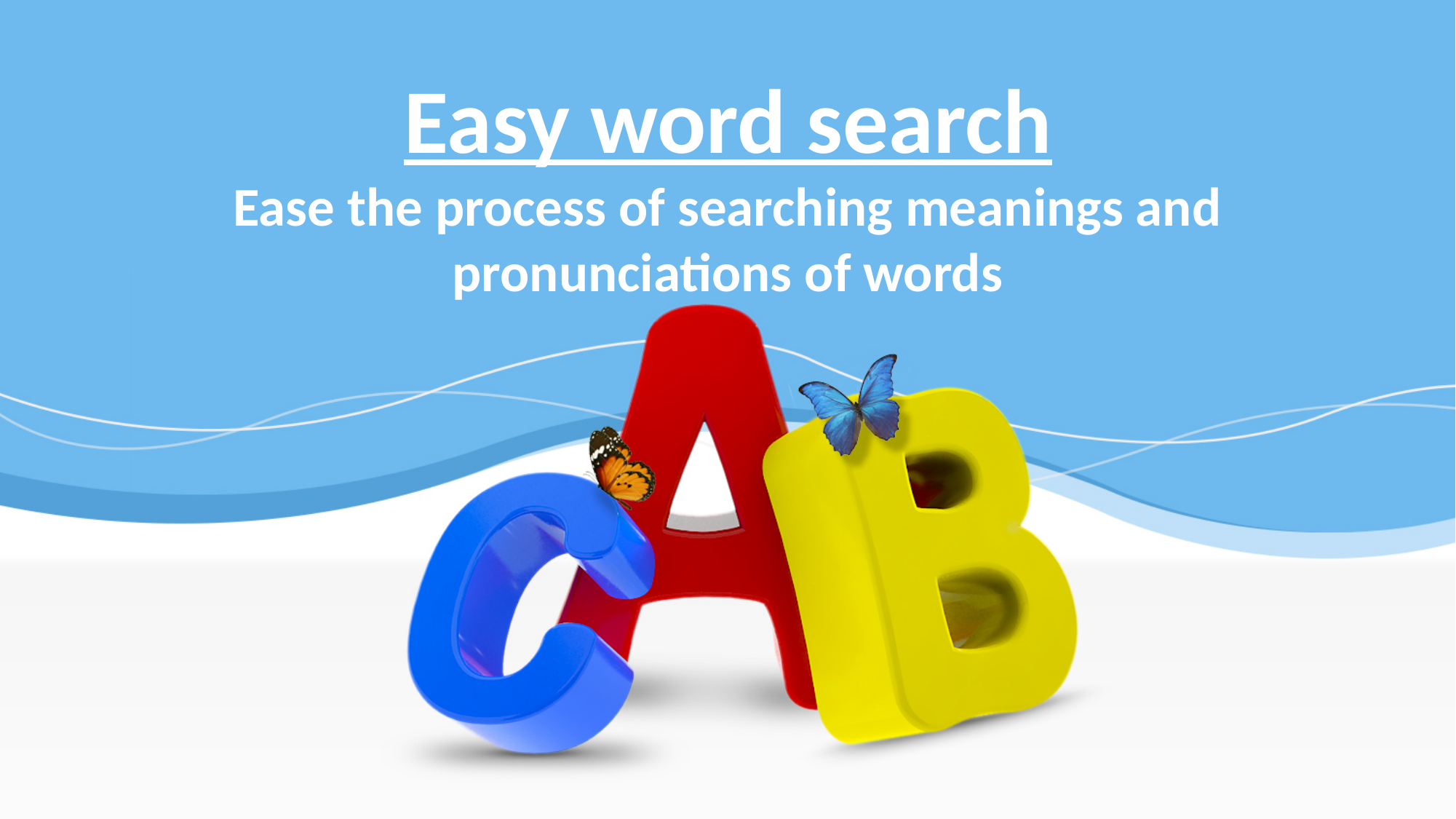

Easy word search
Ease the process of searching meanings and pronunciations of words